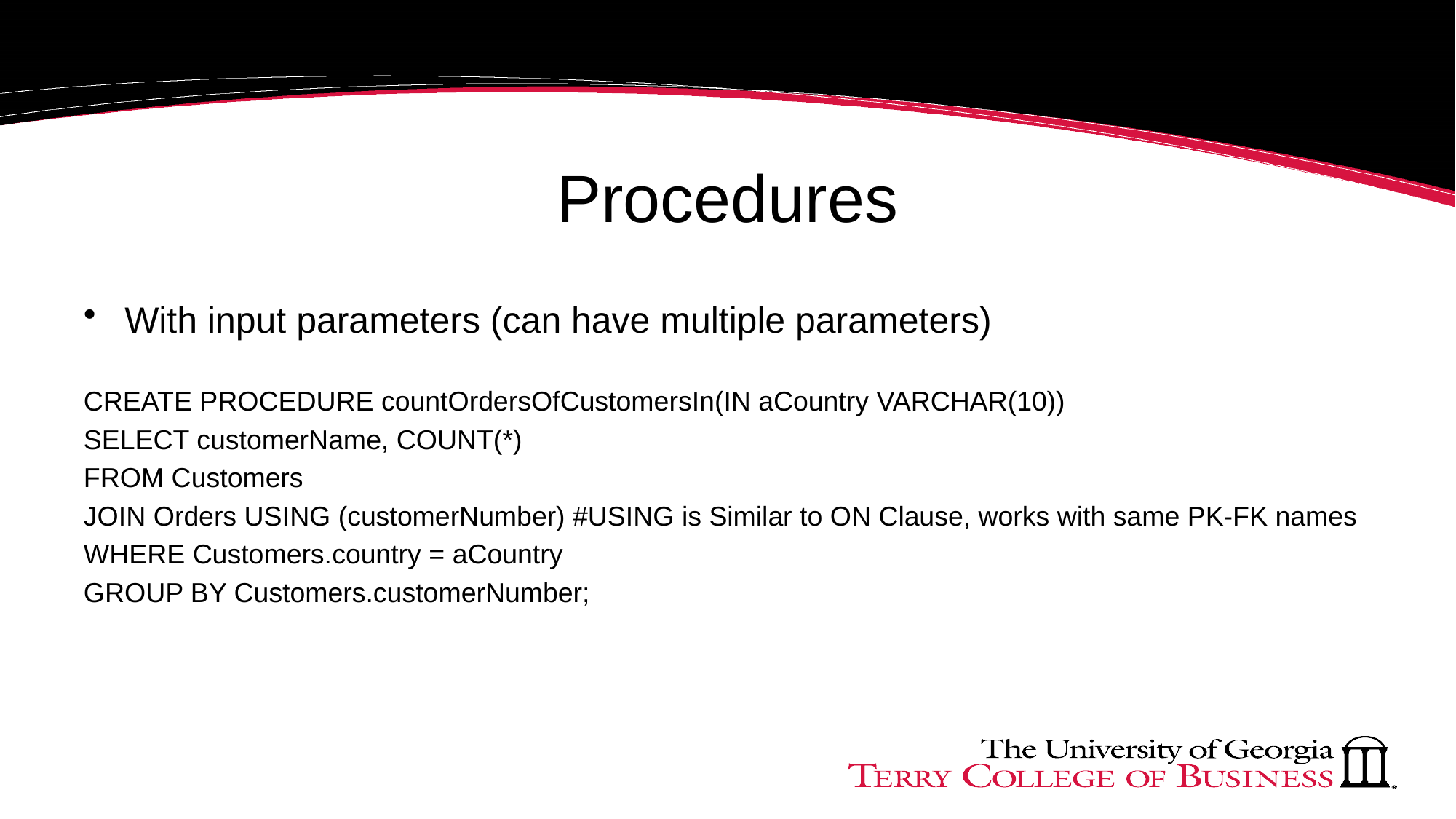

# Procedures
With input parameters (can have multiple parameters)

CREATE PROCEDURE countOrdersOfCustomersIn(IN aCountry VARCHAR(10))
SELECT customerName, COUNT(*)
FROM Customers
JOIN Orders USING (customerNumber) #USING is Similar to ON Clause, works with same PK-FK names
WHERE Customers.country = aCountry
GROUP BY Customers.customerNumber;